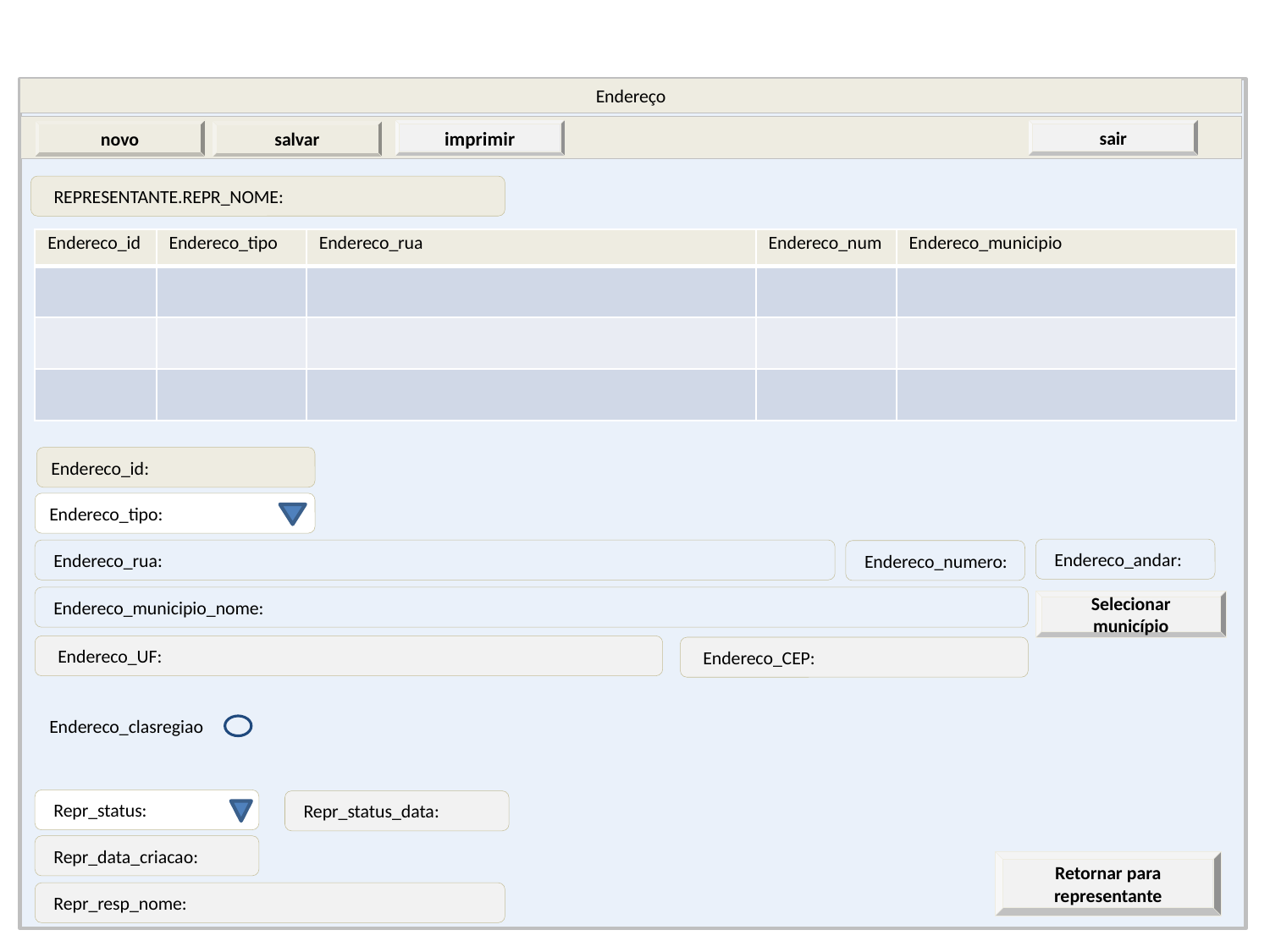

Endereço

sair
imprimir
novo
salvar
  REPRESENTANTE.REPR_NOME:
| Endereco\_id | Endereco\_tipo | Endereco\_rua | Endereco\_num | Endereco\_municipio |
| --- | --- | --- | --- | --- |
|  |  |  |  |  |
|  |  |  |  |  |
|  |  |  |  |  |
Endereco_id:
Endereco_tipo:

 Endereco_andar:
 Endereco_rua:
 Endereco_numero:
 Endereco_municipio_nome:
Selecionar
município
  Endereco_UF:
  Endereco_CEP:
Endereco_clasregiao

 Repr_status:

 Repr_status_data:
 Repr_data_criacao:
Retornar para representante
 Repr_resp_nome: